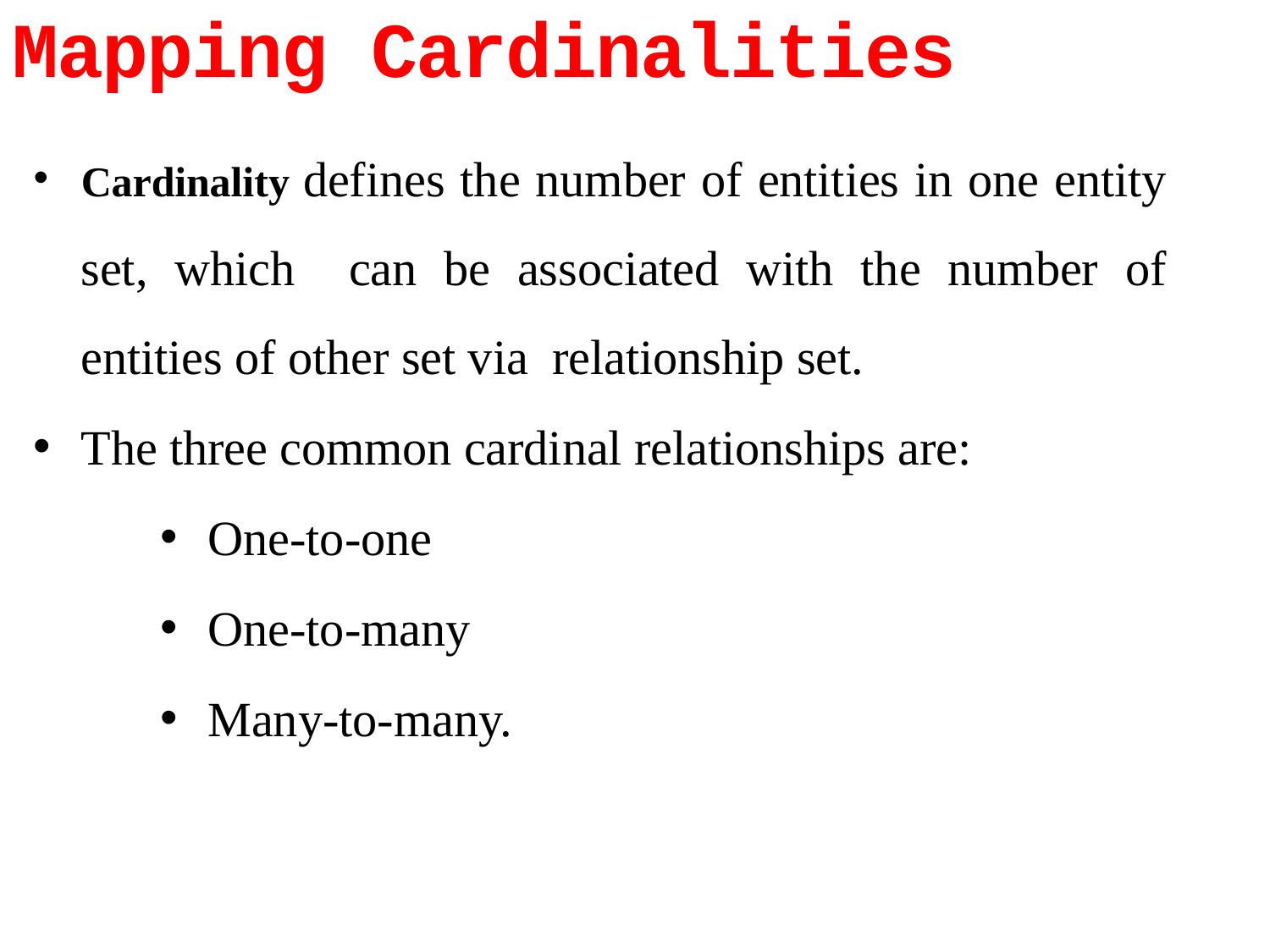

# Mapping Cardinalities
Cardinality defines the number of entities in one entity set, which  can be associated with the number of entities of other set via  relationship set.
The three common cardinal relationships are:
One-to-one
One-to-many
Many-to-many.